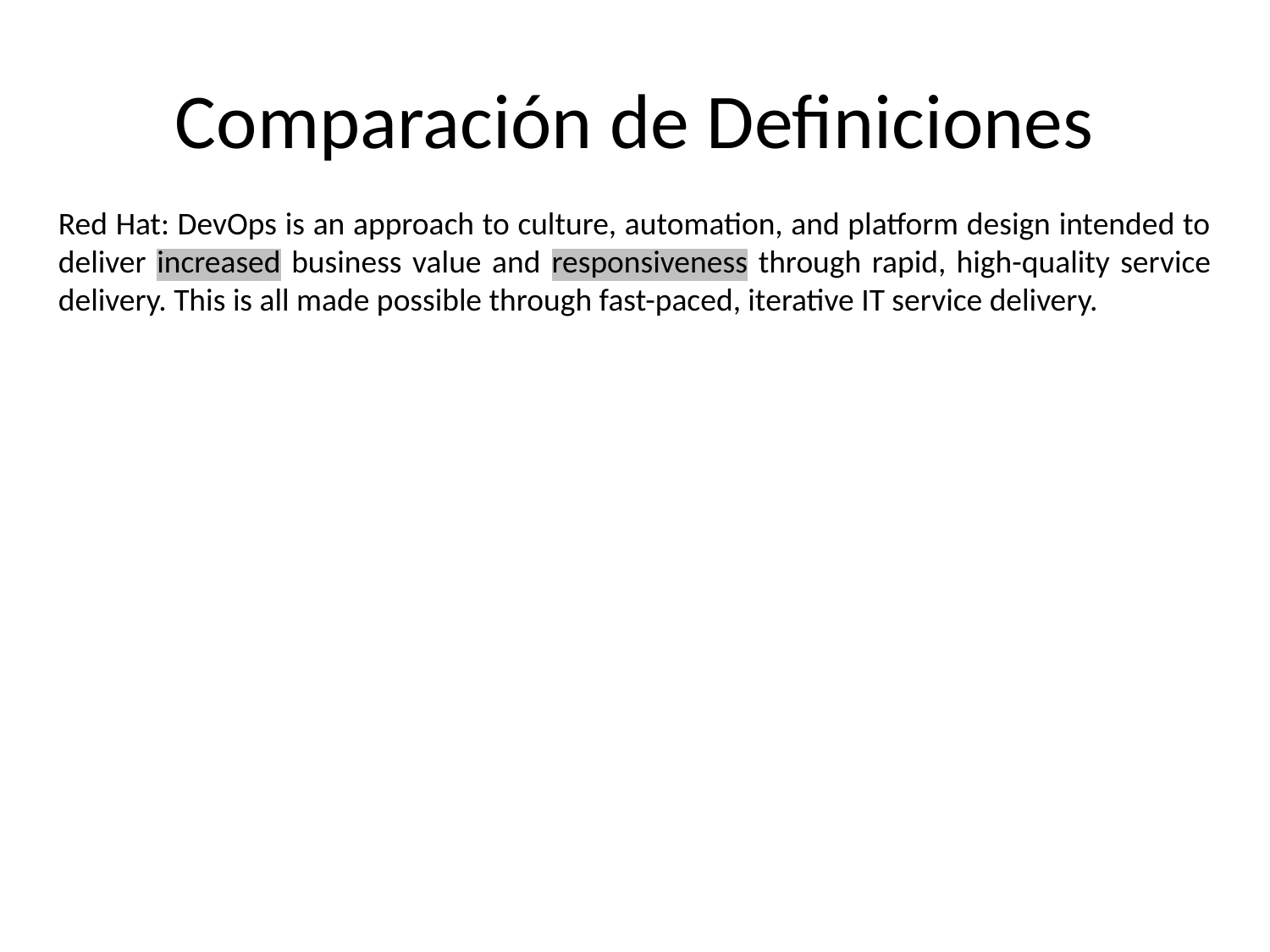

# Comparación de Definiciones
Red Hat: DevOps is an approach to culture, automation, and platform design intended to deliver increased business value and responsiveness through rapid, high-quality service delivery. This is all made possible through fast-paced, iterative IT service delivery.